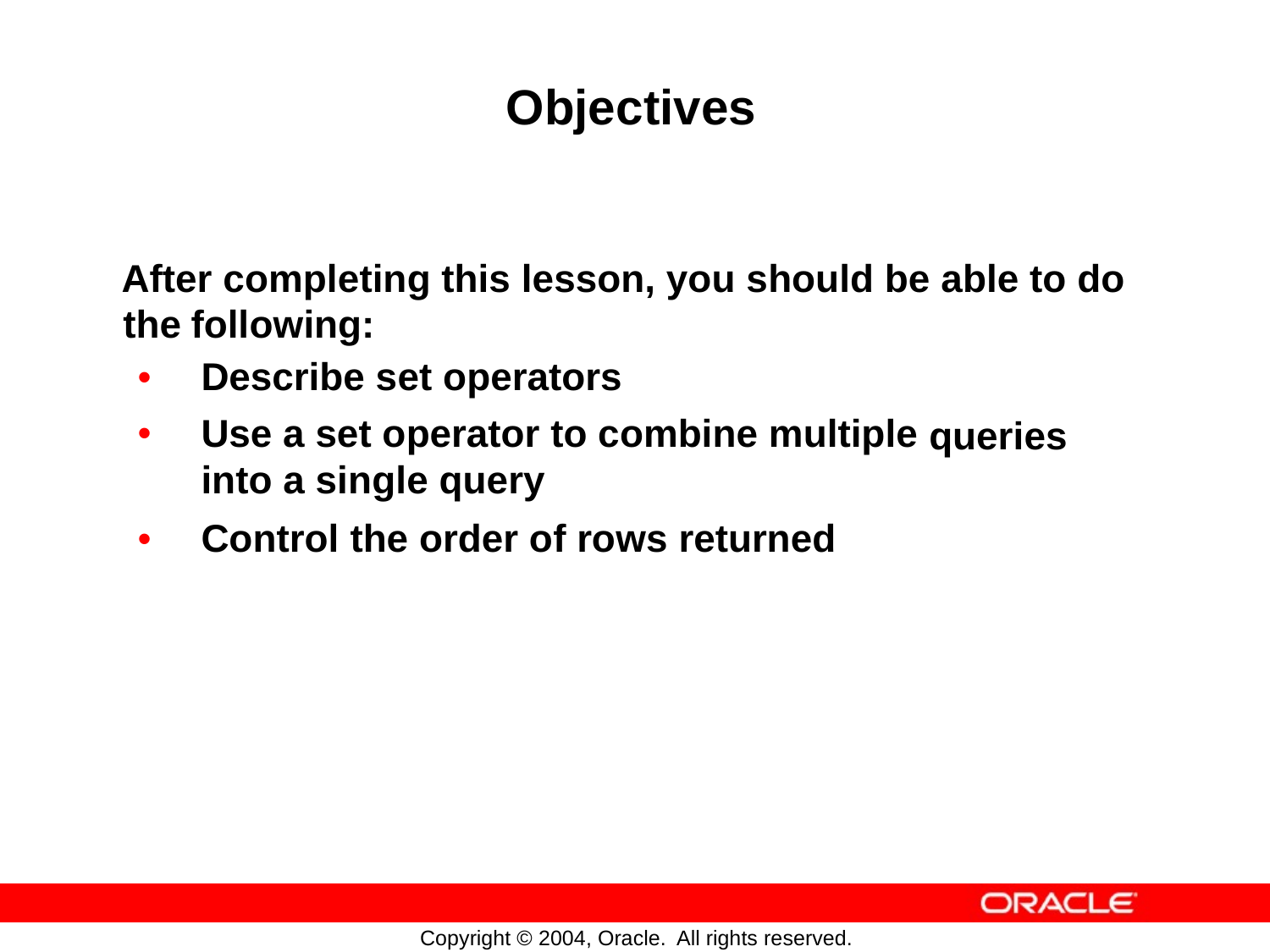

Objectives
After completing this lesson, you should
be able to
do
the
•
•
following:
Describe set operators
Use a set operator to combine multiple into a single query
queries
•
Control
the
order
of
rows
returned

Copyright © 2004, Oracle.
All rights reserved.